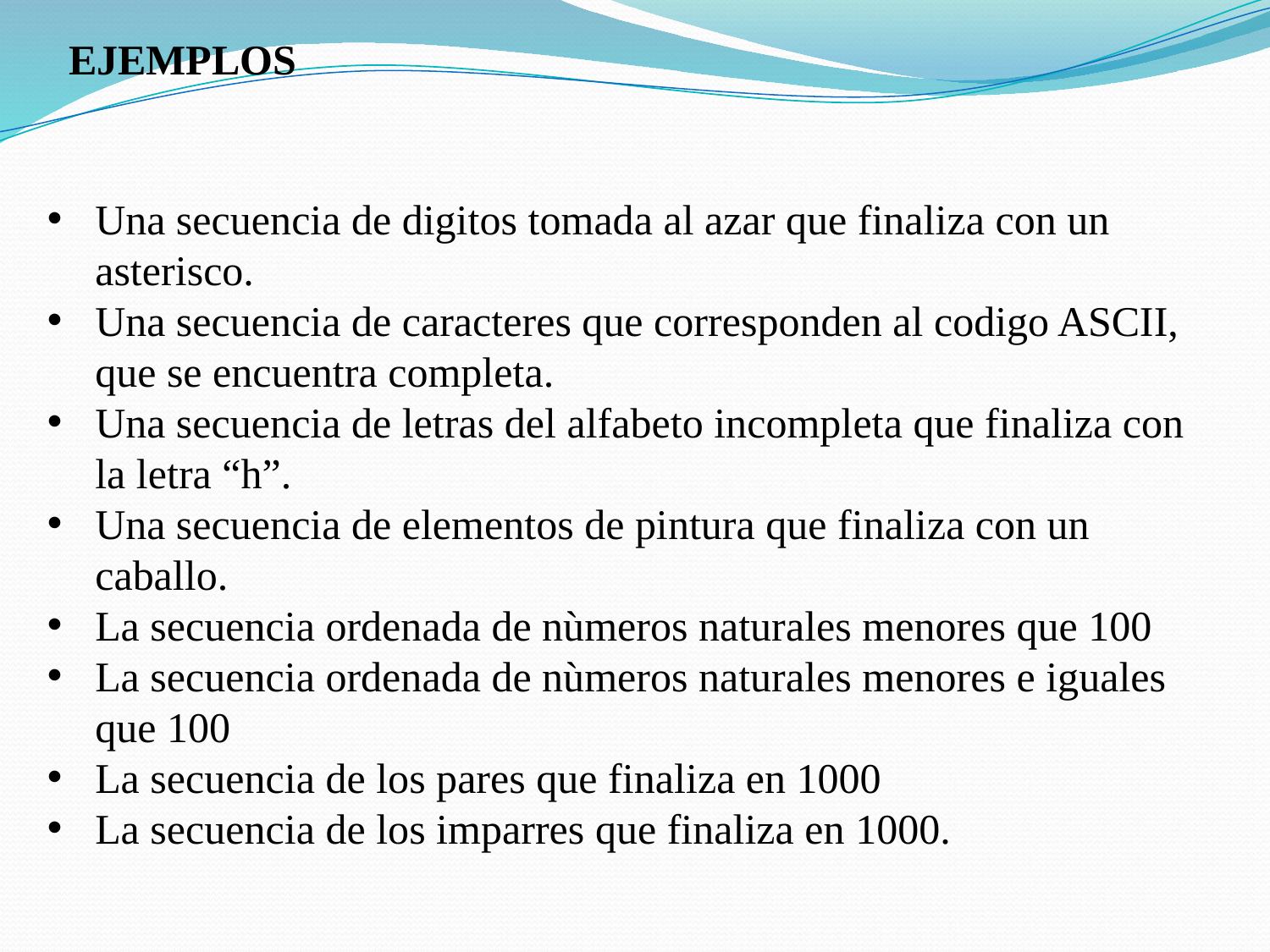

EJEMPLOS
Una secuencia de digitos tomada al azar que finaliza con un asterisco.
Una secuencia de caracteres que corresponden al codigo ASCII, que se encuentra completa.
Una secuencia de letras del alfabeto incompleta que finaliza con la letra “h”.
Una secuencia de elementos de pintura que finaliza con un caballo.
La secuencia ordenada de nùmeros naturales menores que 100
La secuencia ordenada de nùmeros naturales menores e iguales que 100
La secuencia de los pares que finaliza en 1000
La secuencia de los imparres que finaliza en 1000.